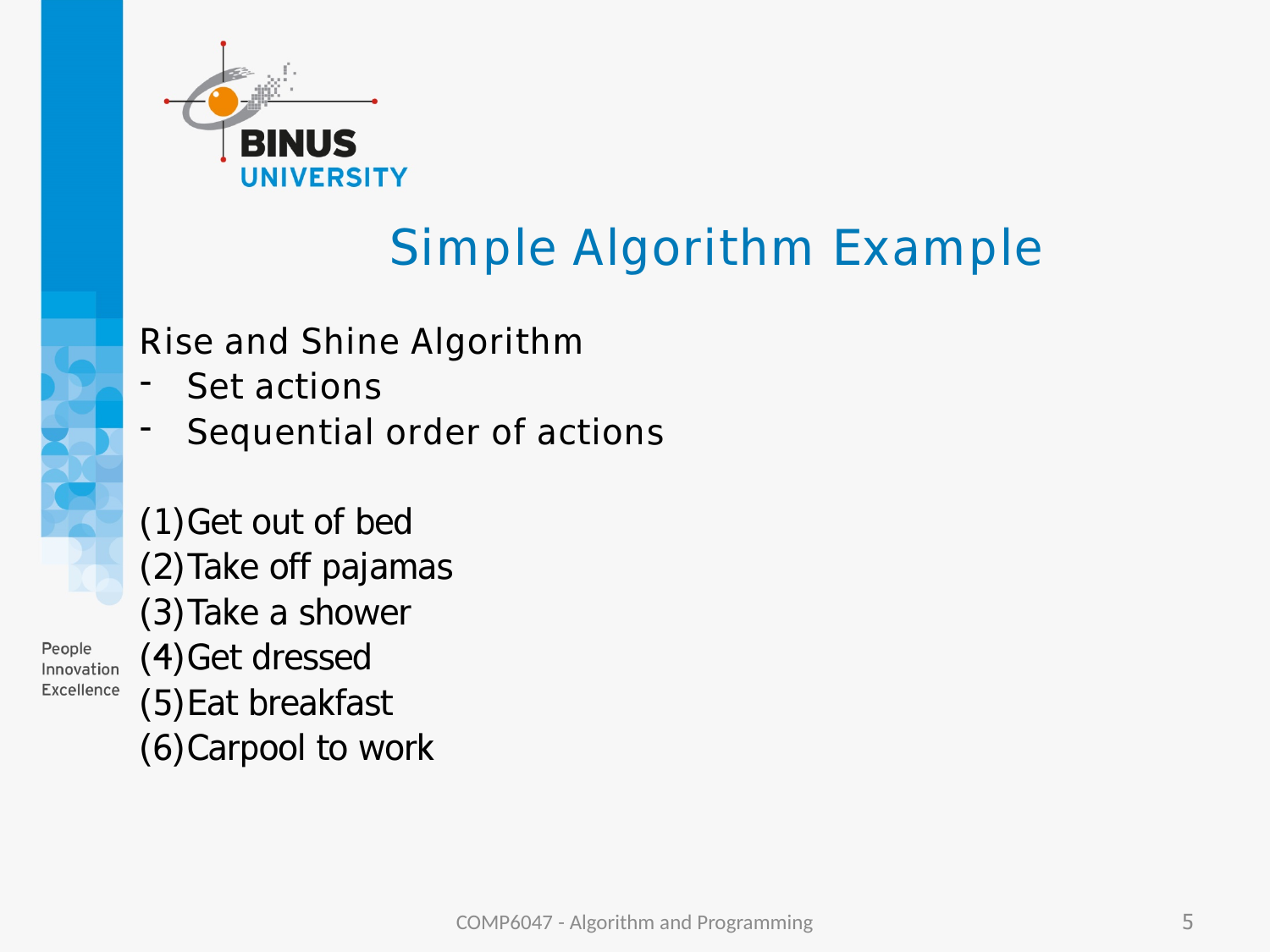

# Simple Algorithm Example
Rise and Shine Algorithm
Set actions
Sequential order of actions

Get out of bed
Take off pajamas
Take a shower
Get dressed
Eat breakfast
Carpool to work

COMP6047 - Algorithm and Programming
5